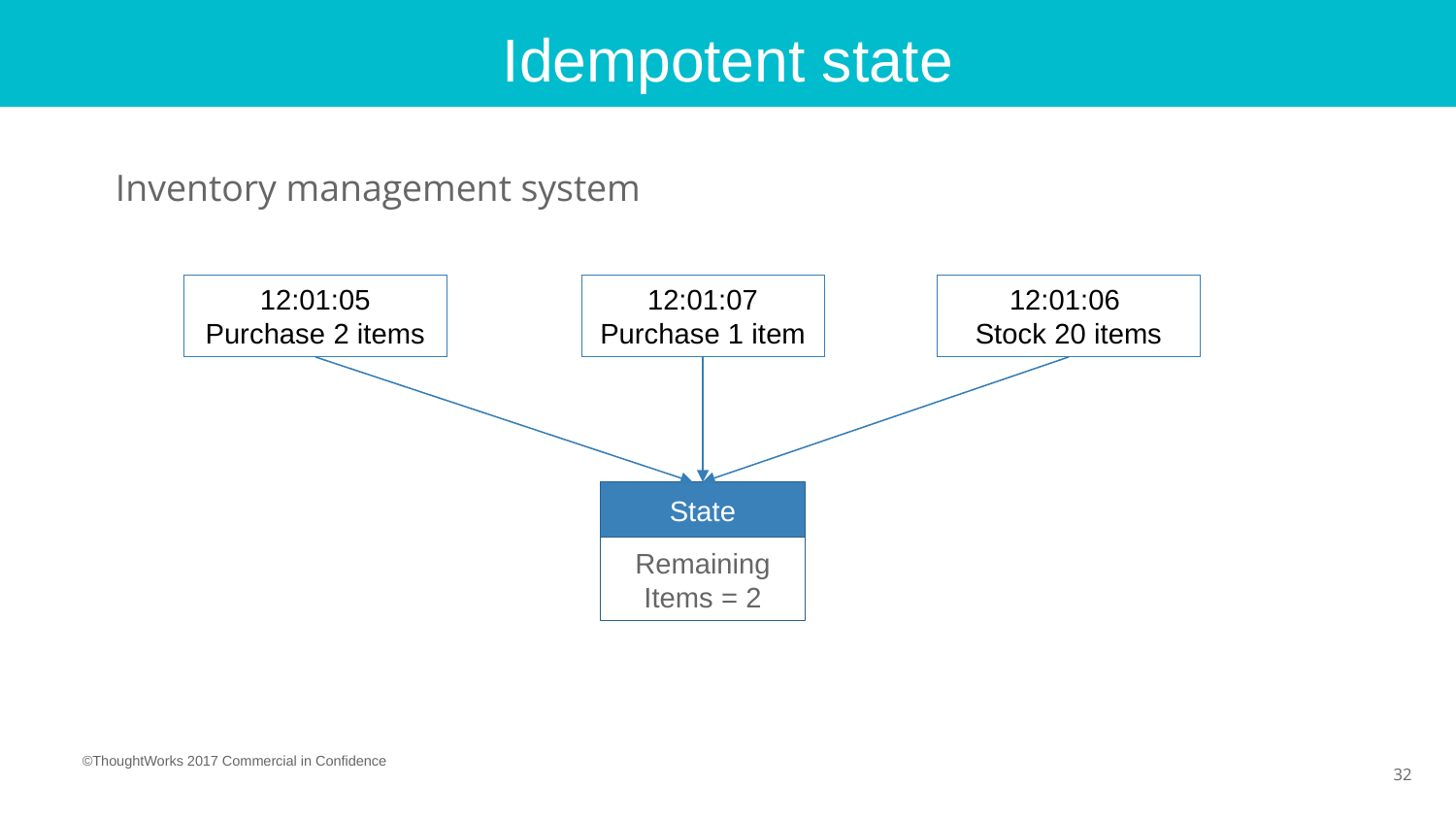

# Idempotent state
Inventory management system
12:01:05 Purchase 2 items
12:01:07 Purchase 1 item
12:01:06
Stock 20 items
State
Remaining Items = 2
32